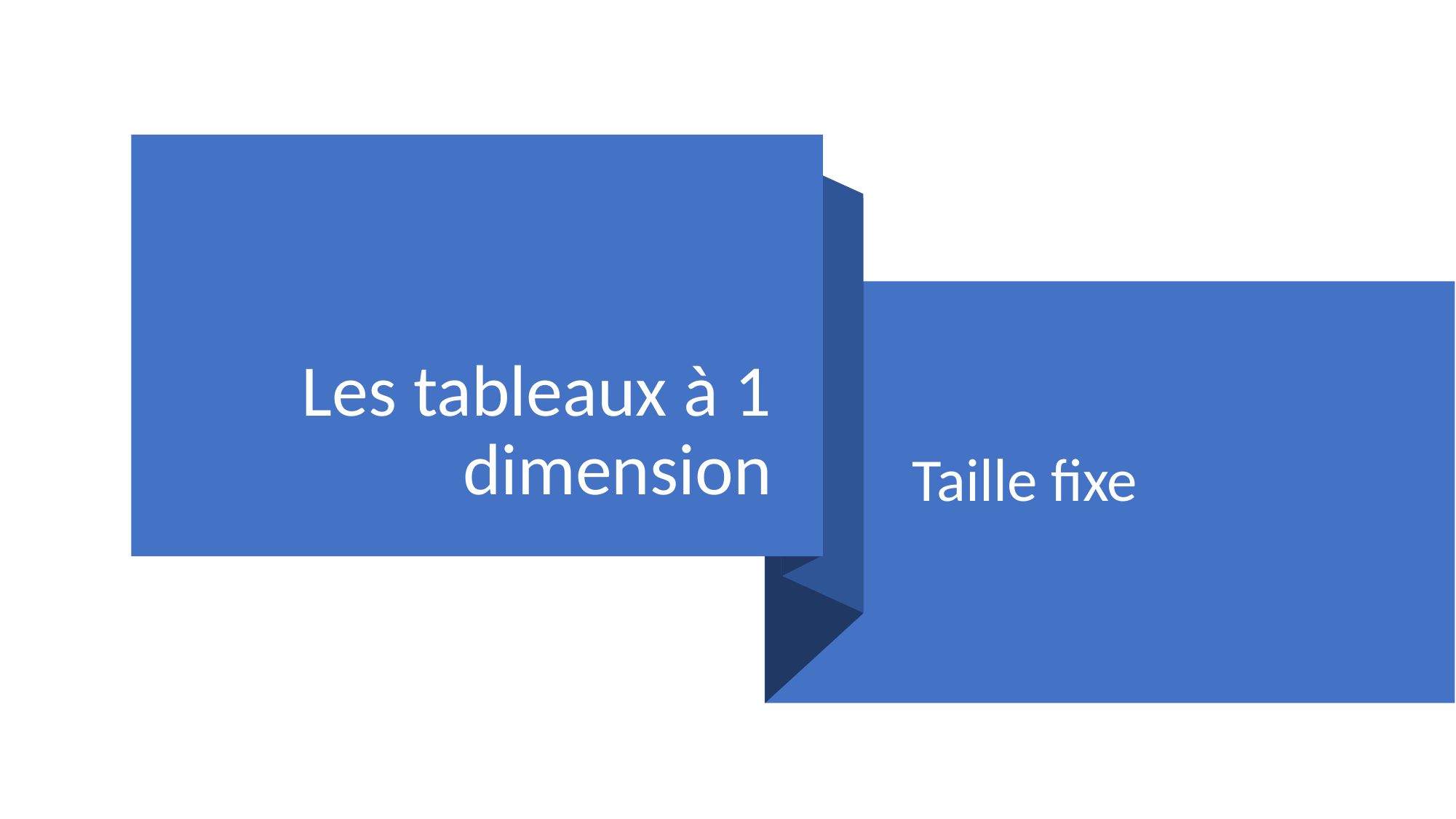

# Les tableaux à 1 dimension

Taille fixe